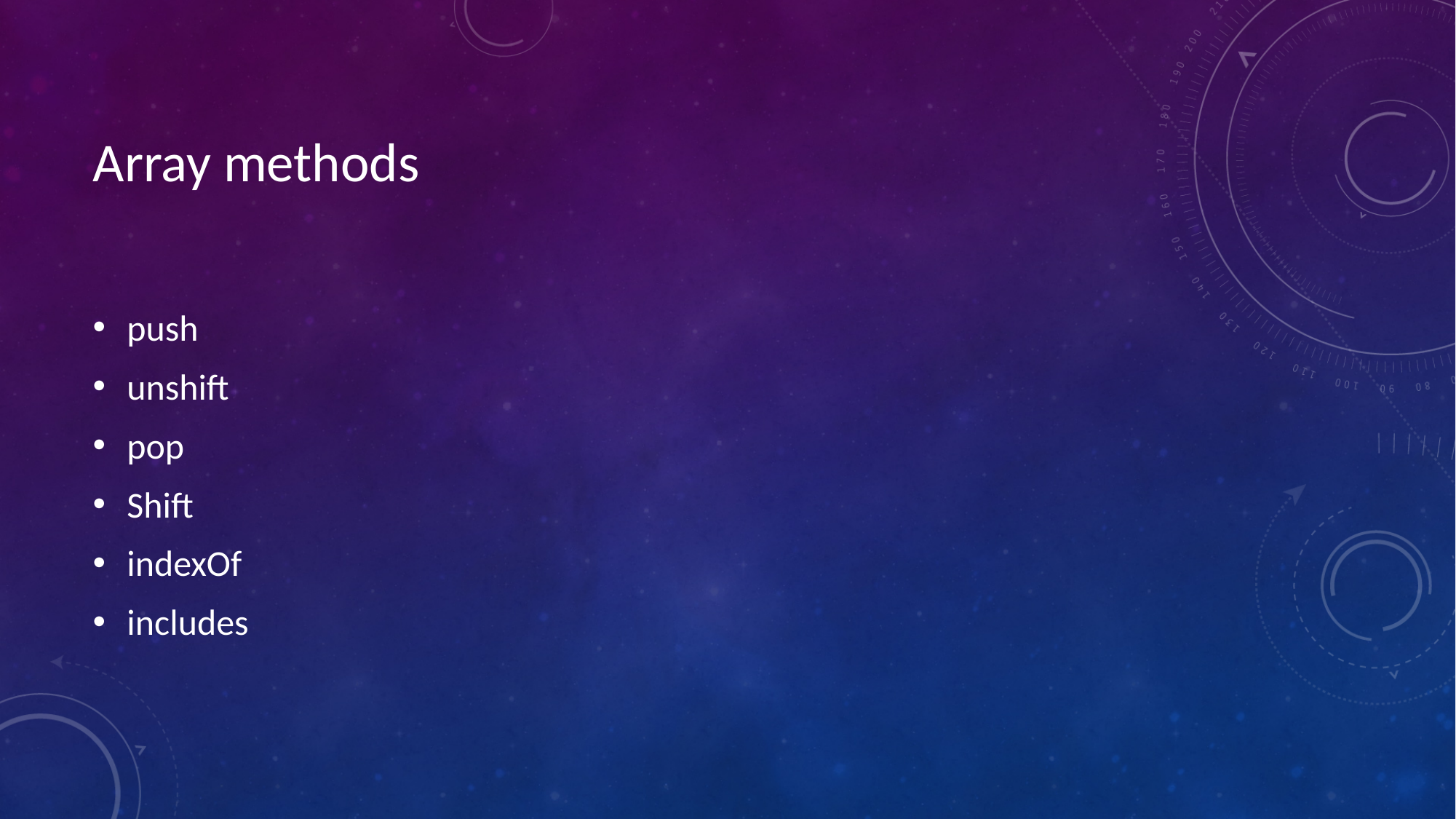

# Array methods
push
unshift
pop
Shift
indexOf
includes